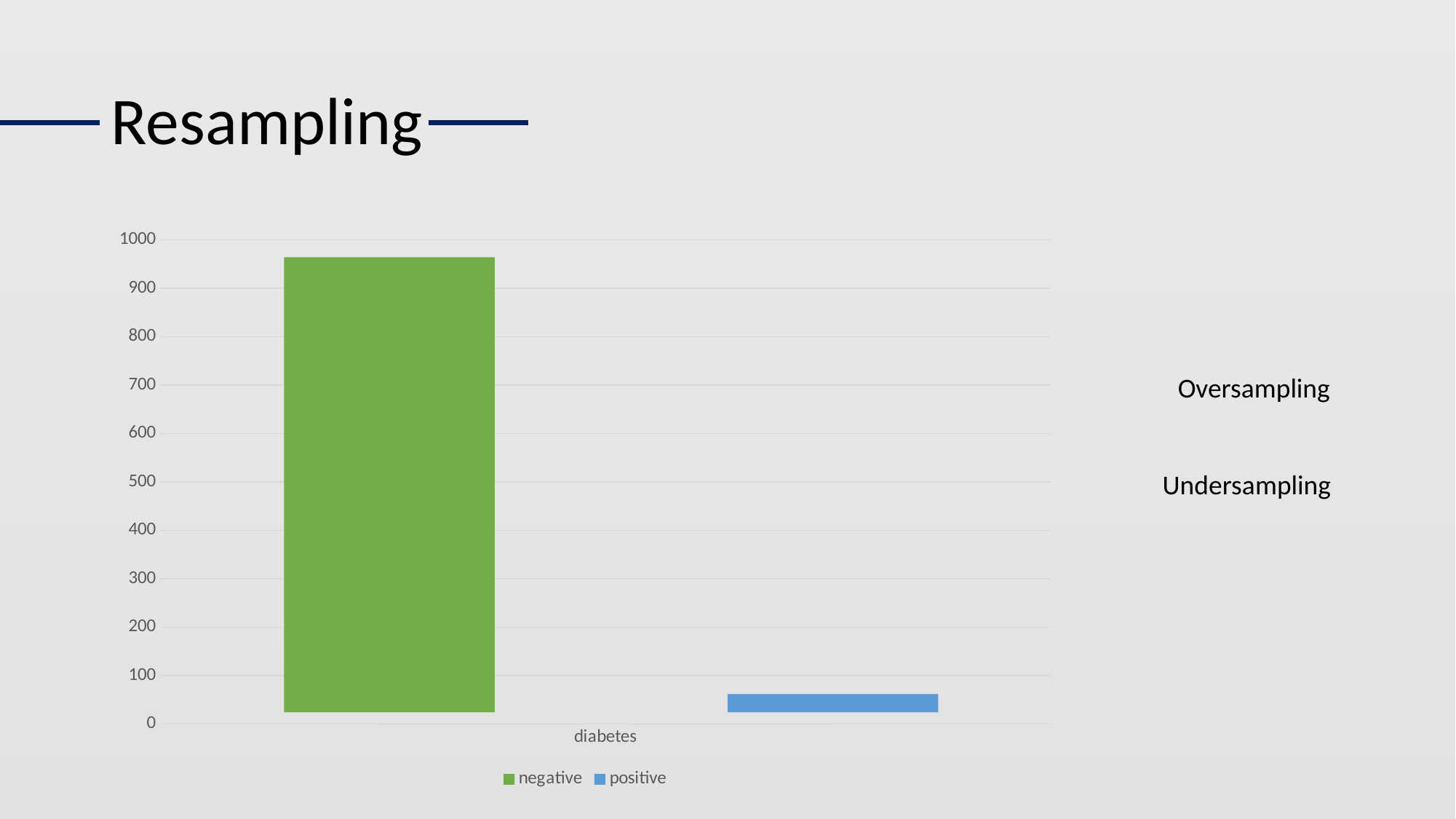

# Resampling

### Chart

| Category | negative | positive |
|---|---|---|
| diabetes | 0.0 | 0.0 |
Oversampling
Undersampling